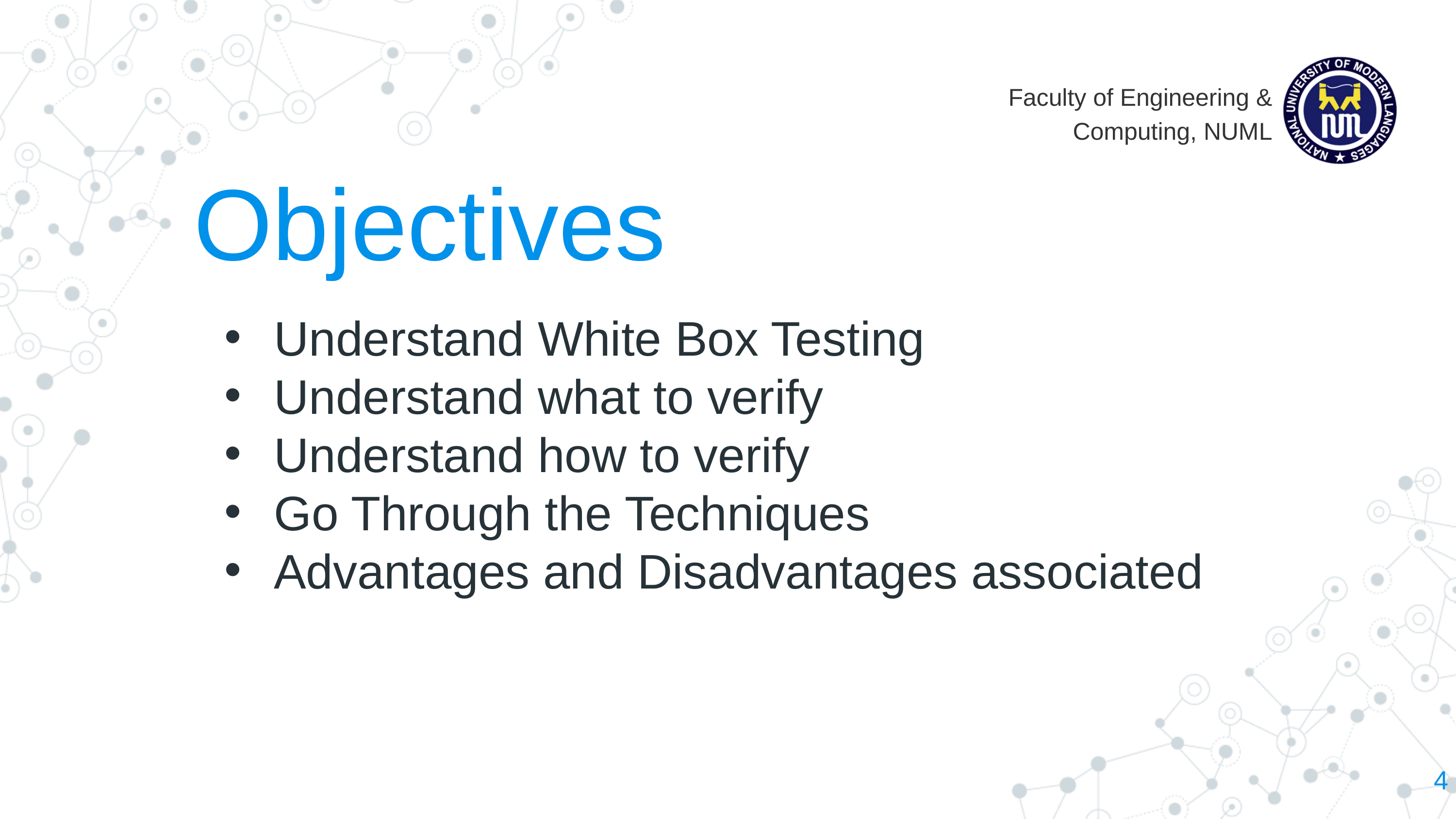

Faculty of Engineering & Computing, NUML
Objectives
Understand White Box Testing
Understand what to verify
Understand how to verify
Go Through the Techniques
Advantages and Disadvantages associated
4